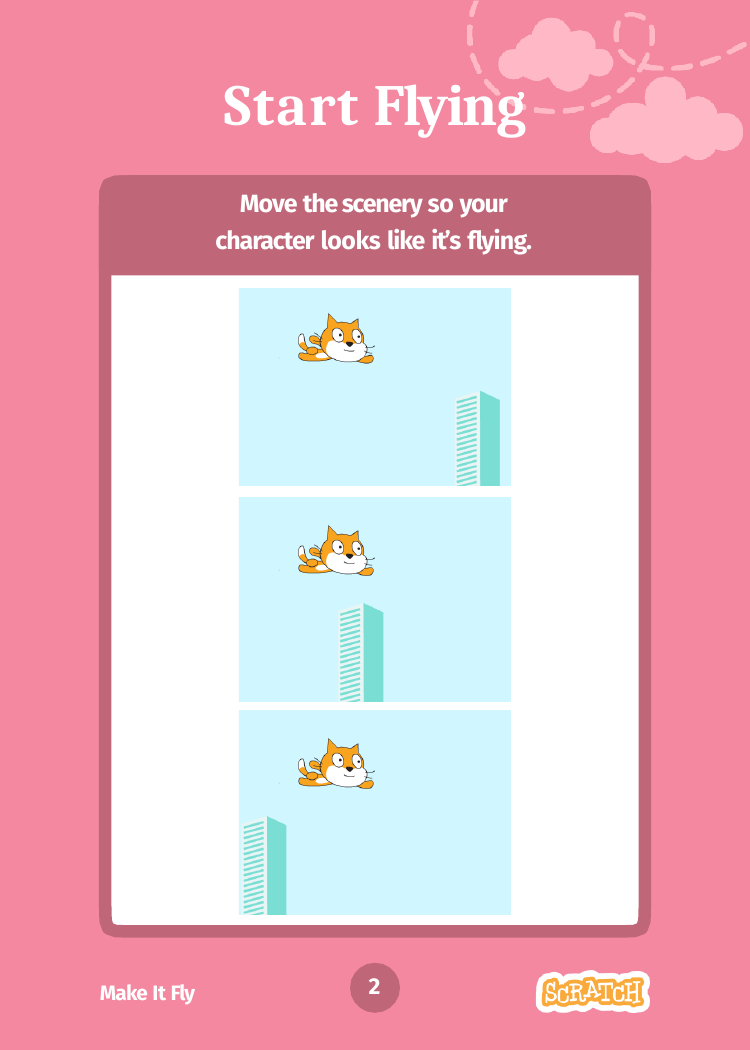

# Start Flying
Move the scenery so your  character looks like it’s flying.

2
Make It Fly